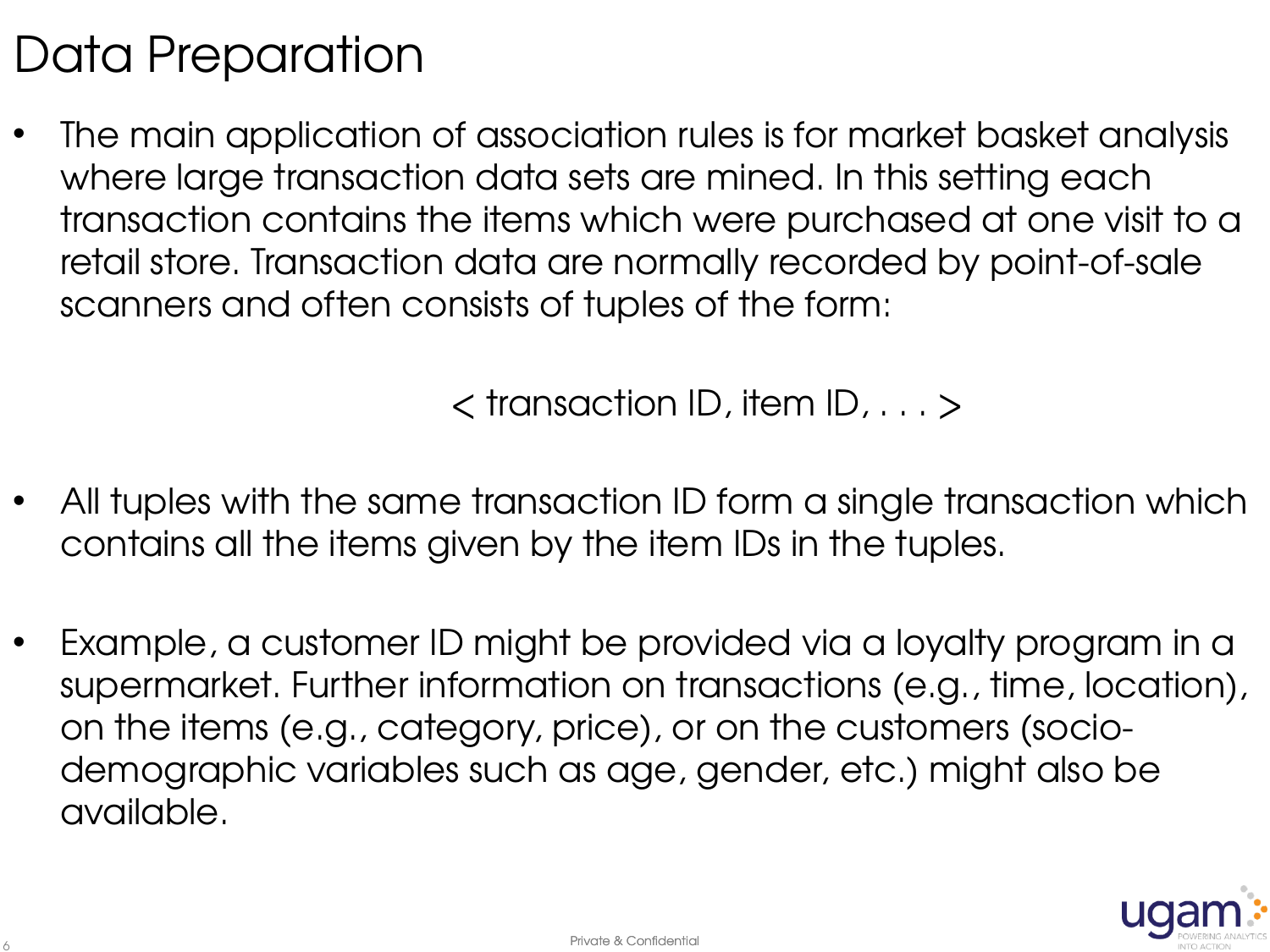

# Data Preparation
The main application of association rules is for market basket analysis where large transaction data sets are mined. In this setting each transaction contains the items which were purchased at one visit to a retail store. Transaction data are normally recorded by point-of-sale scanners and often consists of tuples of the form:

				 < transaction ID, item ID, . . . >

All tuples with the same transaction ID form a single transaction which contains all the items given by the item IDs in the tuples.

Example, a customer ID might be provided via a loyalty program in a supermarket. Further information on transactions (e.g., time, location), on the items (e.g., category, price), or on the customers (socio-demographic variables such as age, gender, etc.) might also be available.